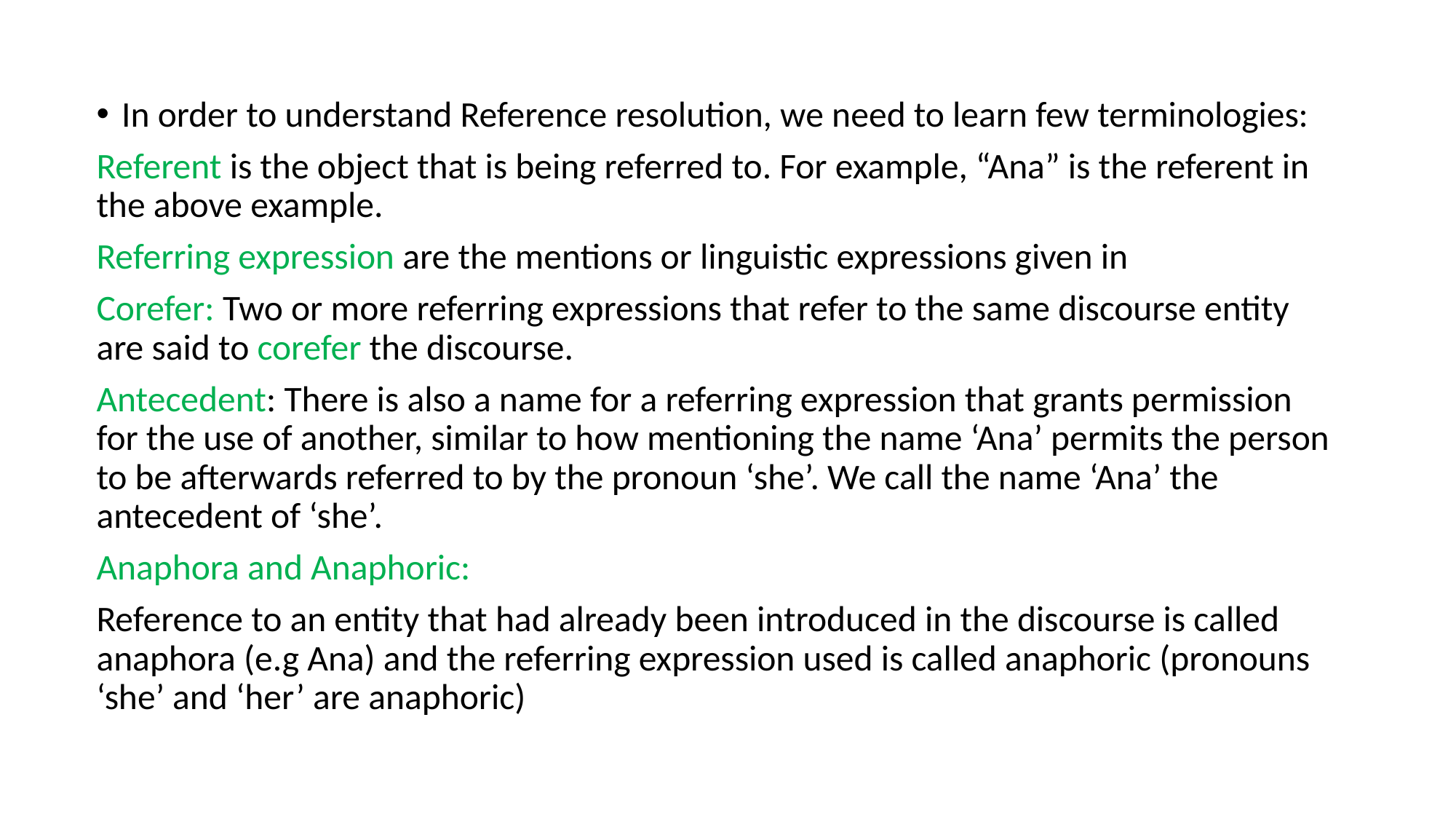

In order to understand Reference resolution, we need to learn few terminologies:
Referent is the object that is being referred to. For example, “Ana” is the referent in the above example.
Referring expression are the mentions or linguistic expressions given in
Corefer: Two or more referring expressions that refer to the same discourse entity are said to corefer the discourse.
Antecedent: There is also a name for a referring expression that grants permission for the use of another, similar to how mentioning the name ‘Ana’ permits the person to be afterwards referred to by the pronoun ‘she’. We call the name ‘Ana’ the antecedent of ‘she’.
Anaphora and Anaphoric:
Reference to an entity that had already been introduced in the discourse is called anaphora (e.g Ana) and the referring expression used is called anaphoric (pronouns ‘she’ and ‘her’ are anaphoric)